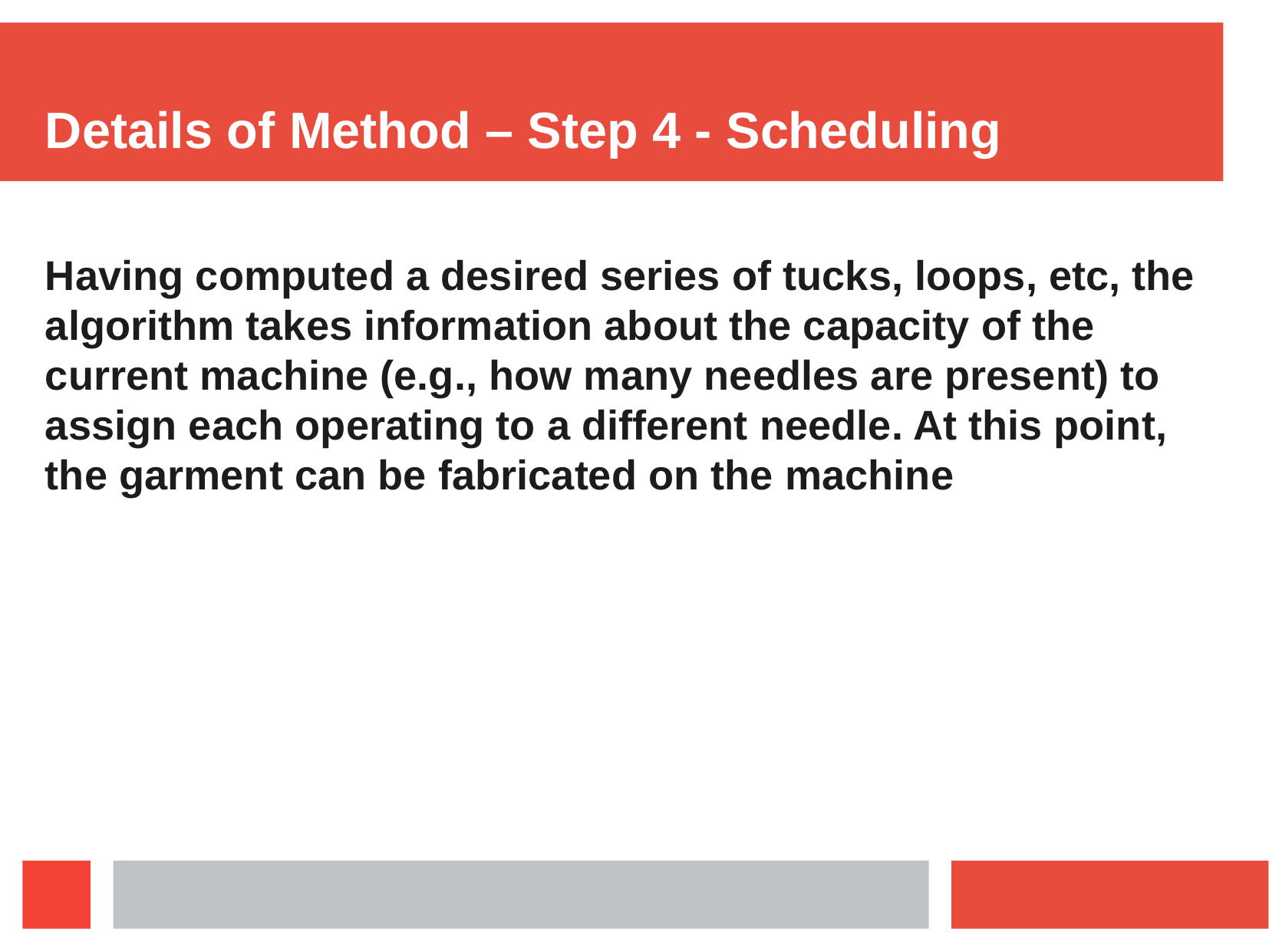

Details of Method – Step 4 - Scheduling
Having computed a desired series of tucks, loops, etc, the algorithm takes information about the capacity of the current machine (e.g., how many needles are present) to assign each operating to a different needle. At this point, the garment can be fabricated on the machine